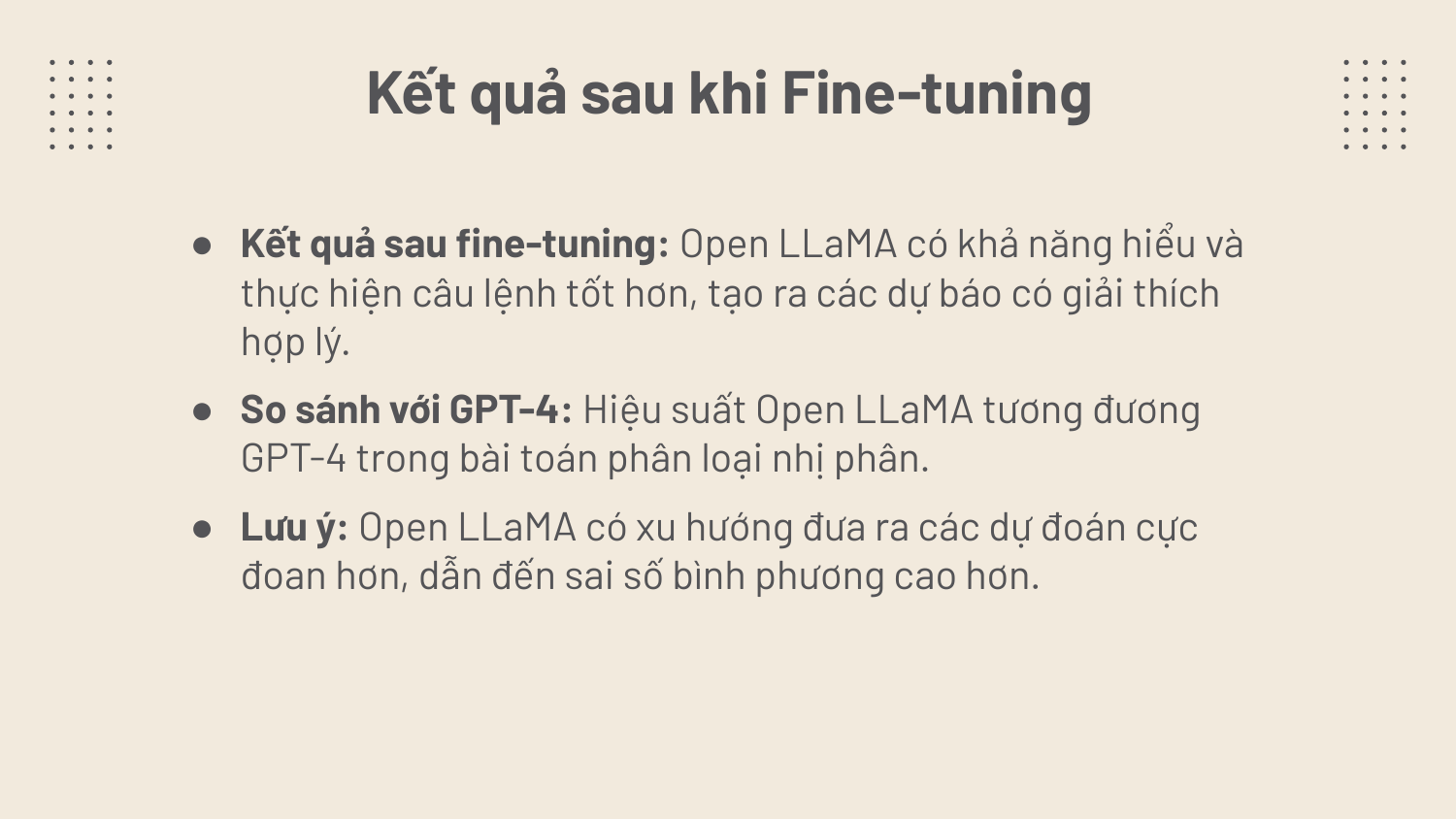

# Kết quả sau khi Fine-tuning
Kết quả sau fine-tuning: Open LLaMA có khả năng hiểu và thực hiện câu lệnh tốt hơn, tạo ra các dự báo có giải thích hợp lý.
So sánh với GPT-4: Hiệu suất Open LLaMA tương đương GPT-4 trong bài toán phân loại nhị phân.
Lưu ý: Open LLaMA có xu hướng đưa ra các dự đoán cực đoan hơn, dẫn đến sai số bình phương cao hơn.